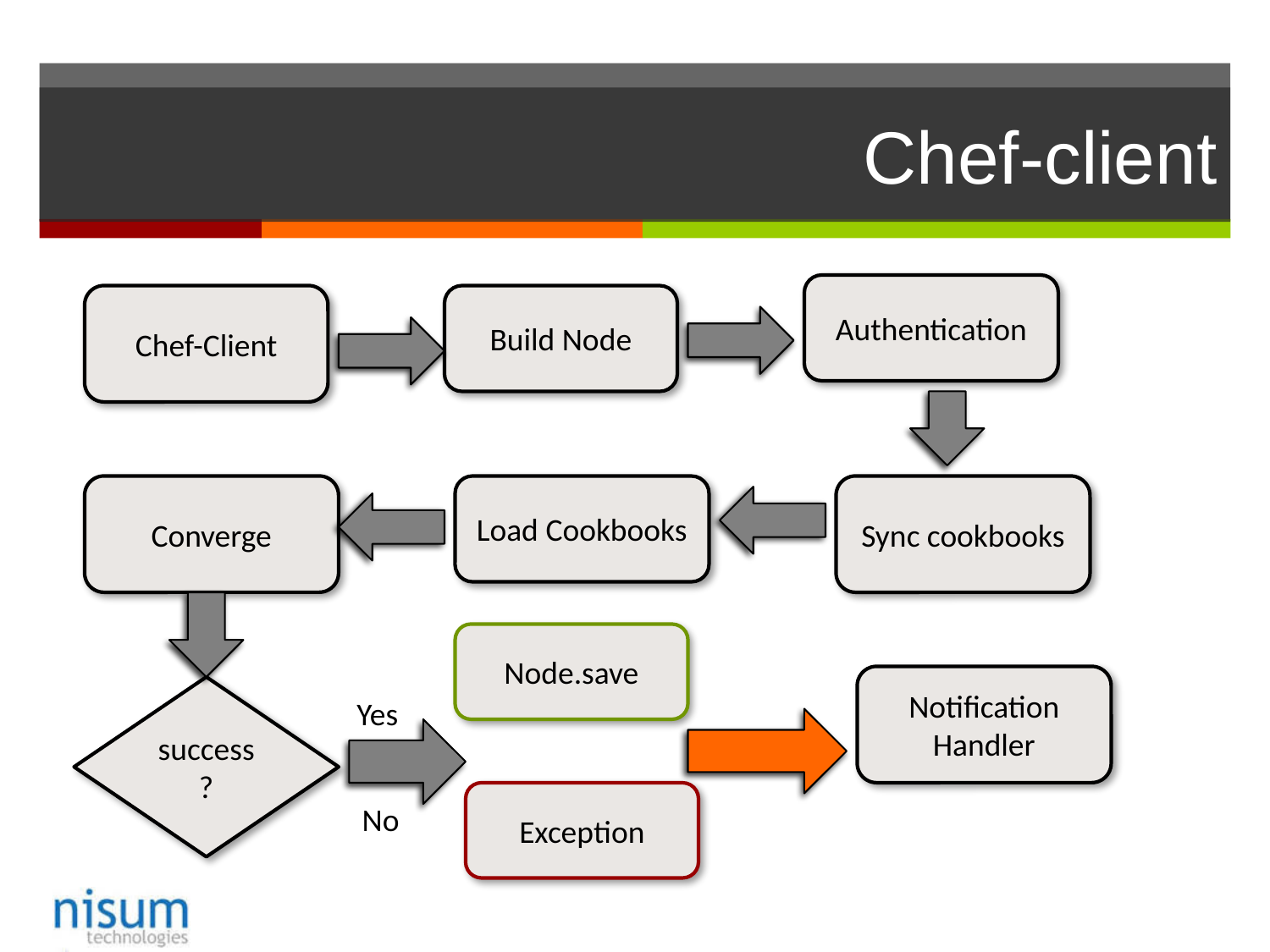

# Chef-client
Authentication
Chef-Client
Build Node

Converge
Load Cookbooks
Sync cookbooks

Node.save
Notification Handler
success?
Yes

Exception
No